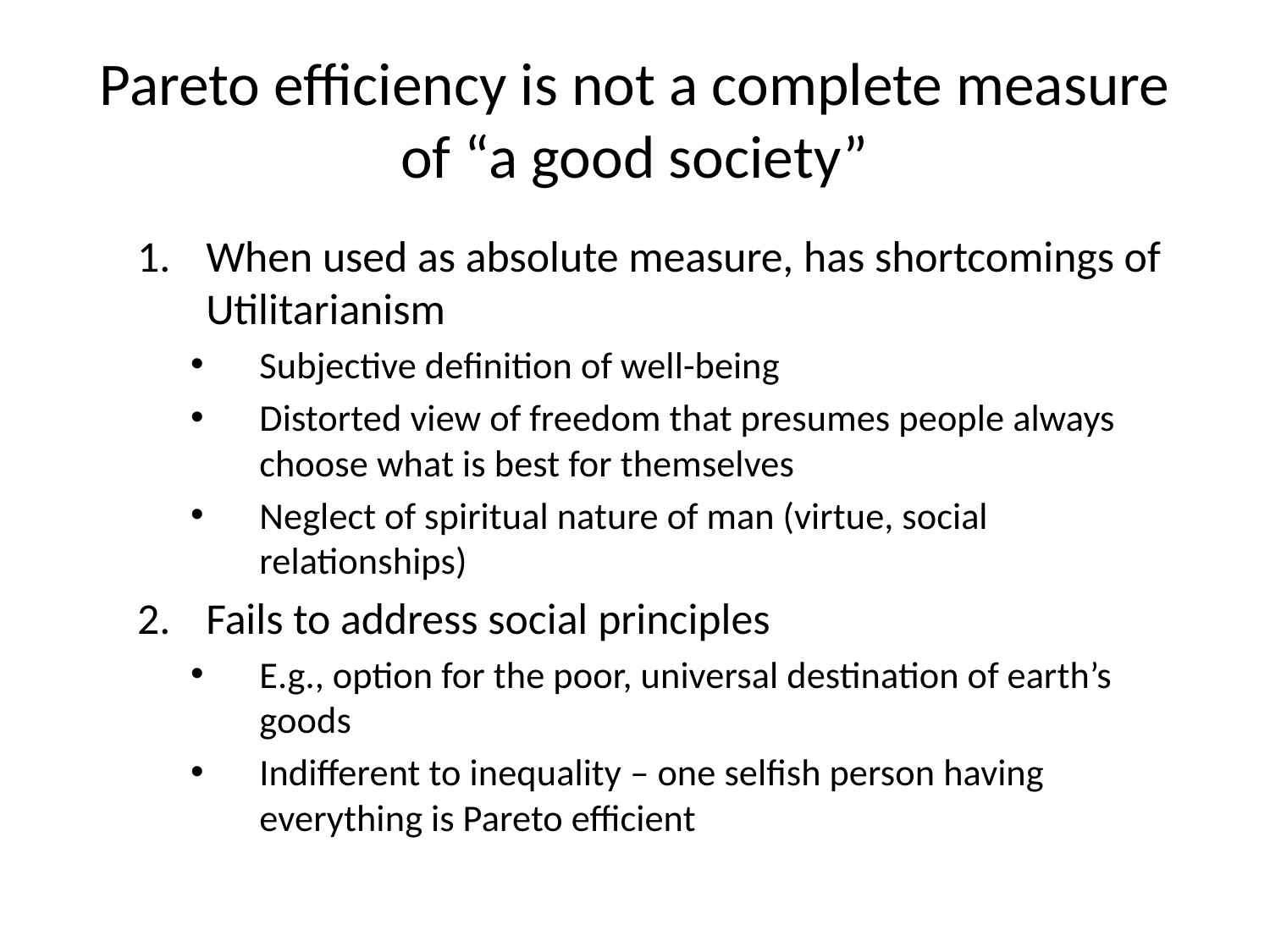

# Pareto efficiency is not a complete measure of “a good society”
When used as absolute measure, has shortcomings of Utilitarianism
Subjective definition of well-being
Distorted view of freedom that presumes people always choose what is best for themselves
Neglect of spiritual nature of man (virtue, social relationships)
Fails to address social principles
E.g., option for the poor, universal destination of earth’s goods
Indifferent to inequality – one selfish person having everything is Pareto efficient